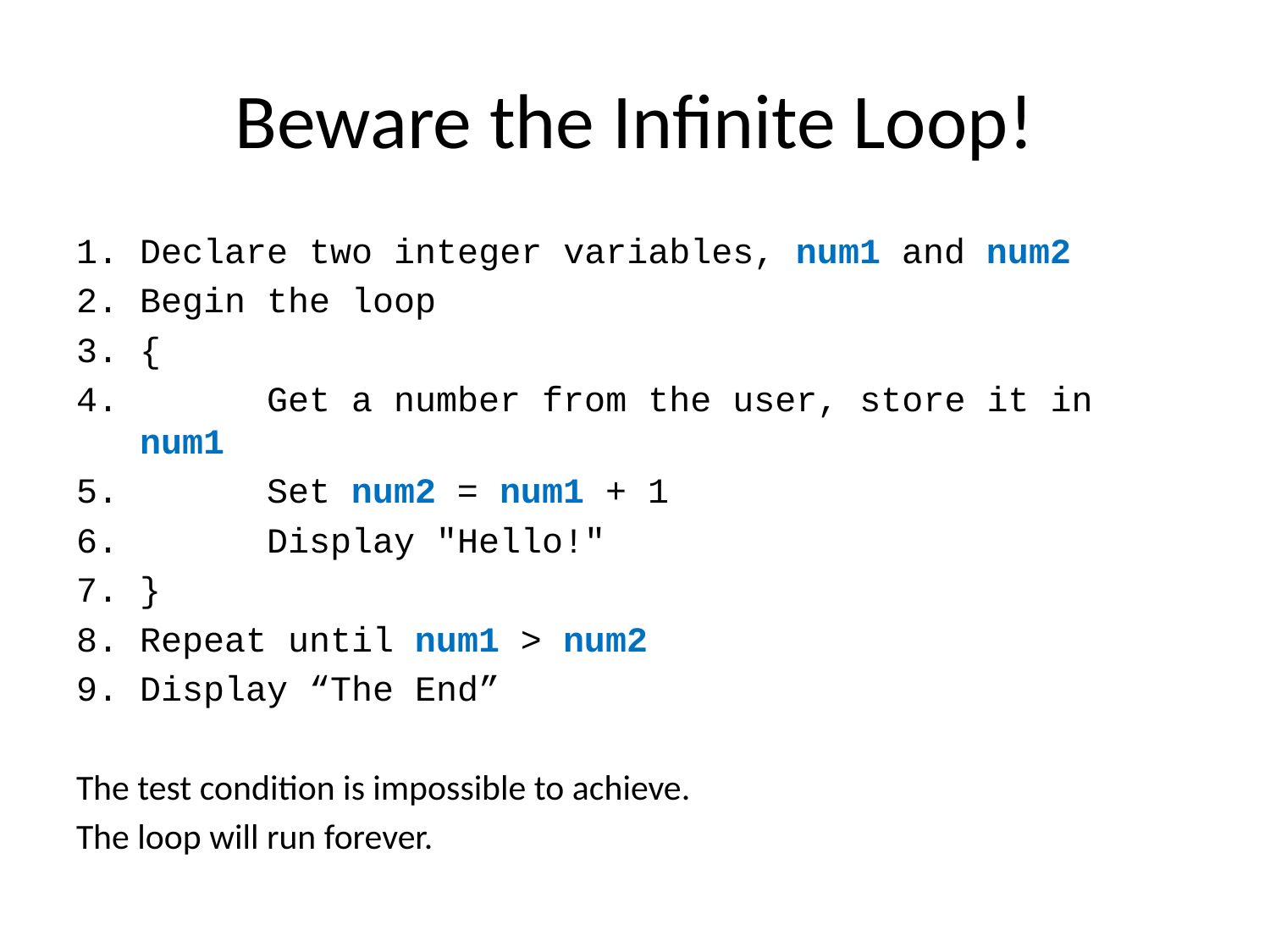

# Beware the Infinite Loop!
Declare two integer variables, num1 and num2
Begin the loop
{
	Get a number from the user, store it in num1
	Set num2 = num1 + 1
	Display "Hello!"
}
Repeat until num1 > num2
Display “The End”

The test condition is impossible to achieve.
The loop will run forever.